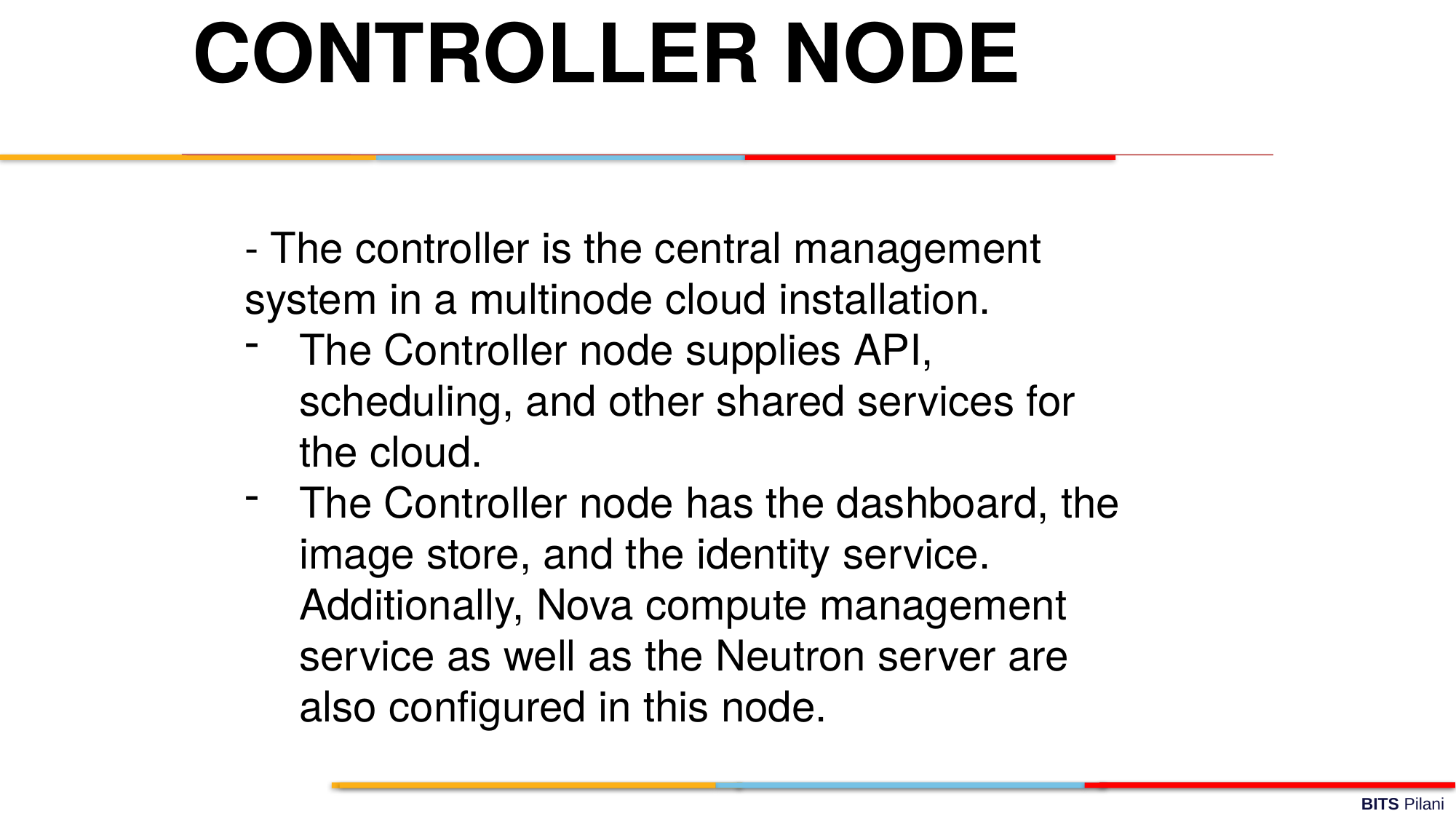

CONTROLLER NODE

- The controller is the central management system in a multinode cloud installation.
The Controller node supplies API, scheduling, and other shared services for the cloud.
The Controller node has the dashboard, the image store, and the identity service. Additionally, Nova compute management service as well as the Neutron server are also configured in this node.